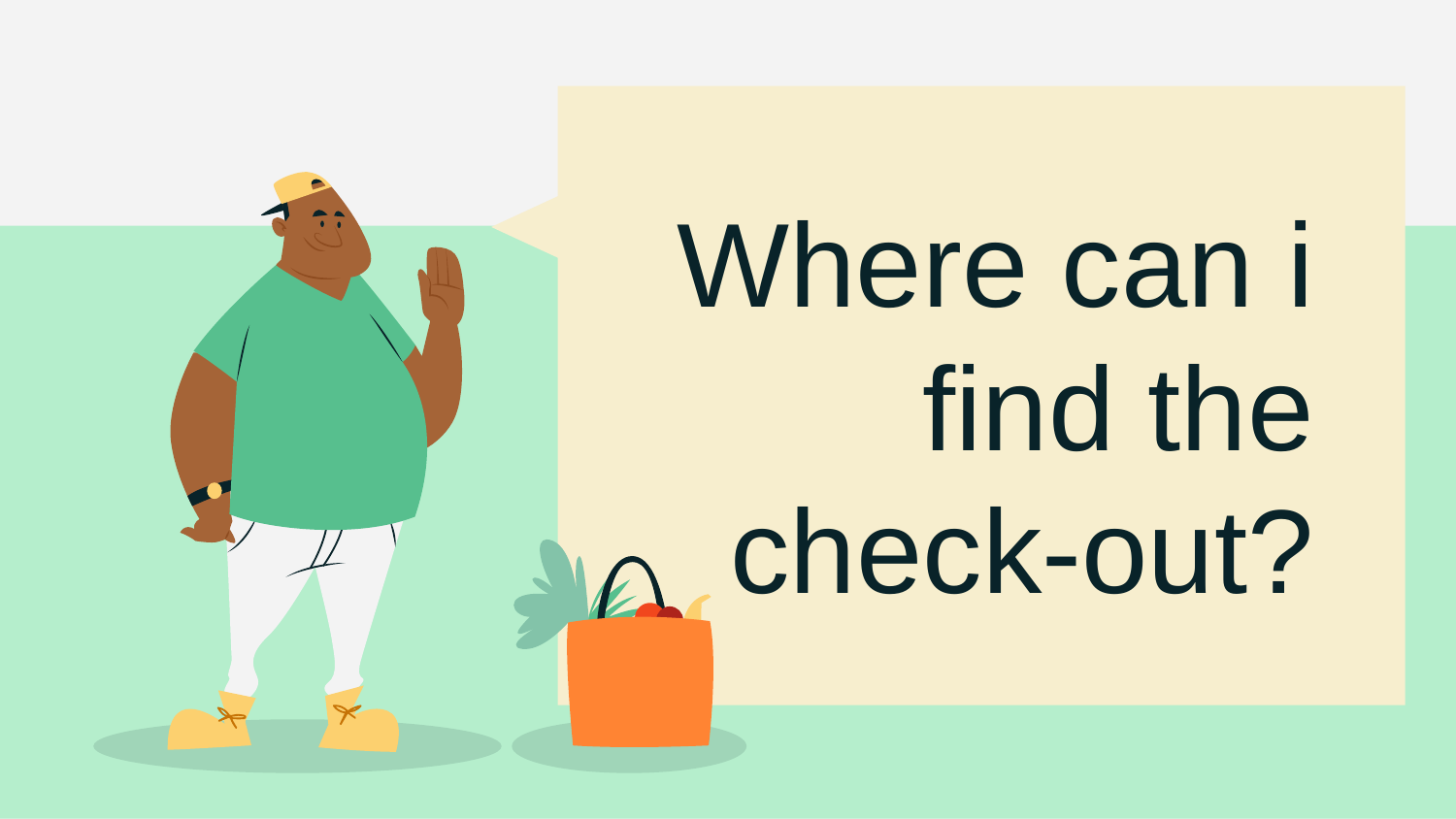

# Where can i find the check-out?